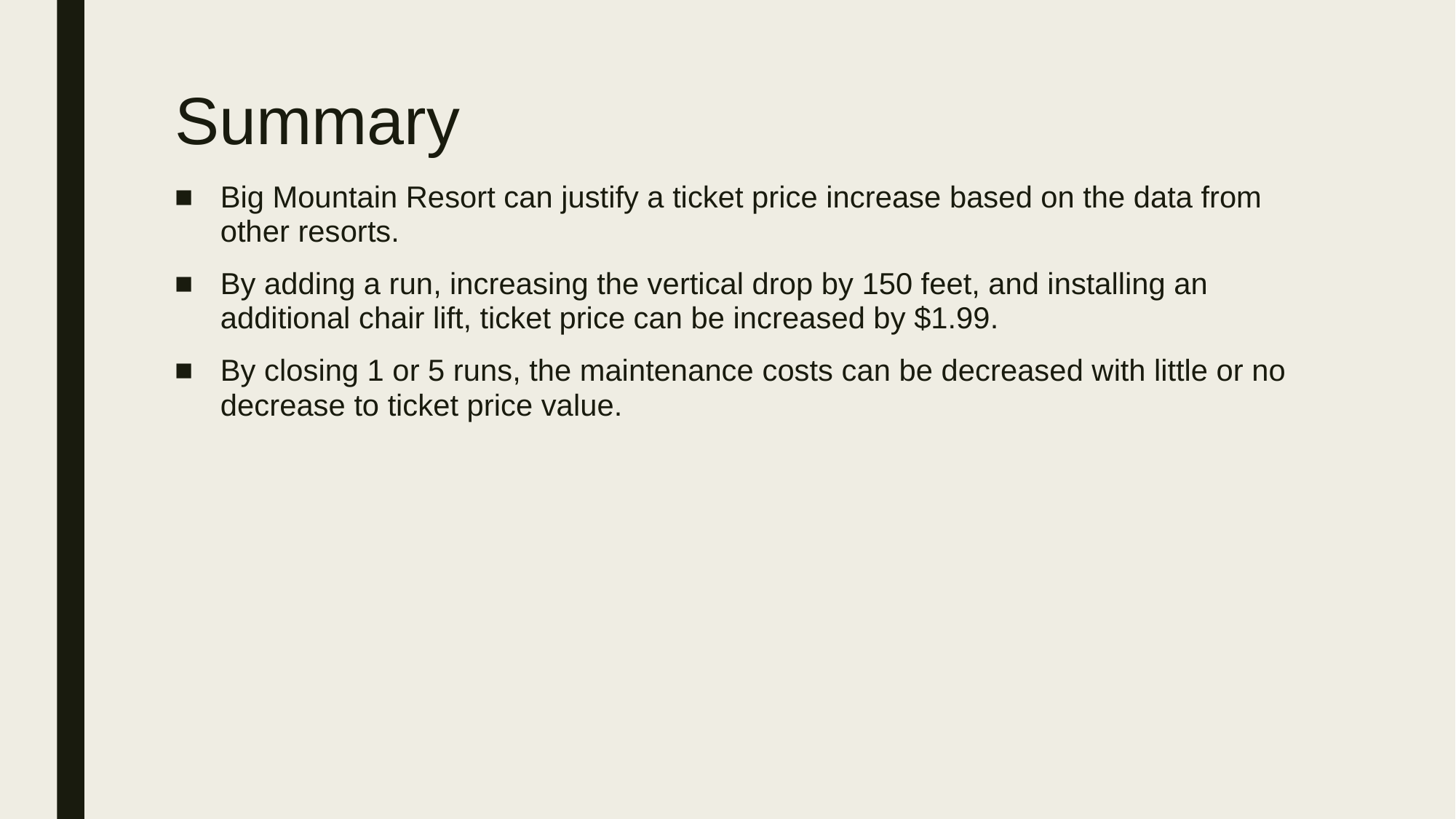

# Summary
Big Mountain Resort can justify a ticket price increase based on the data from other resorts.
By adding a run, increasing the vertical drop by 150 feet, and installing an additional chair lift, ticket price can be increased by $1.99.
By closing 1 or 5 runs, the maintenance costs can be decreased with little or no decrease to ticket price value.